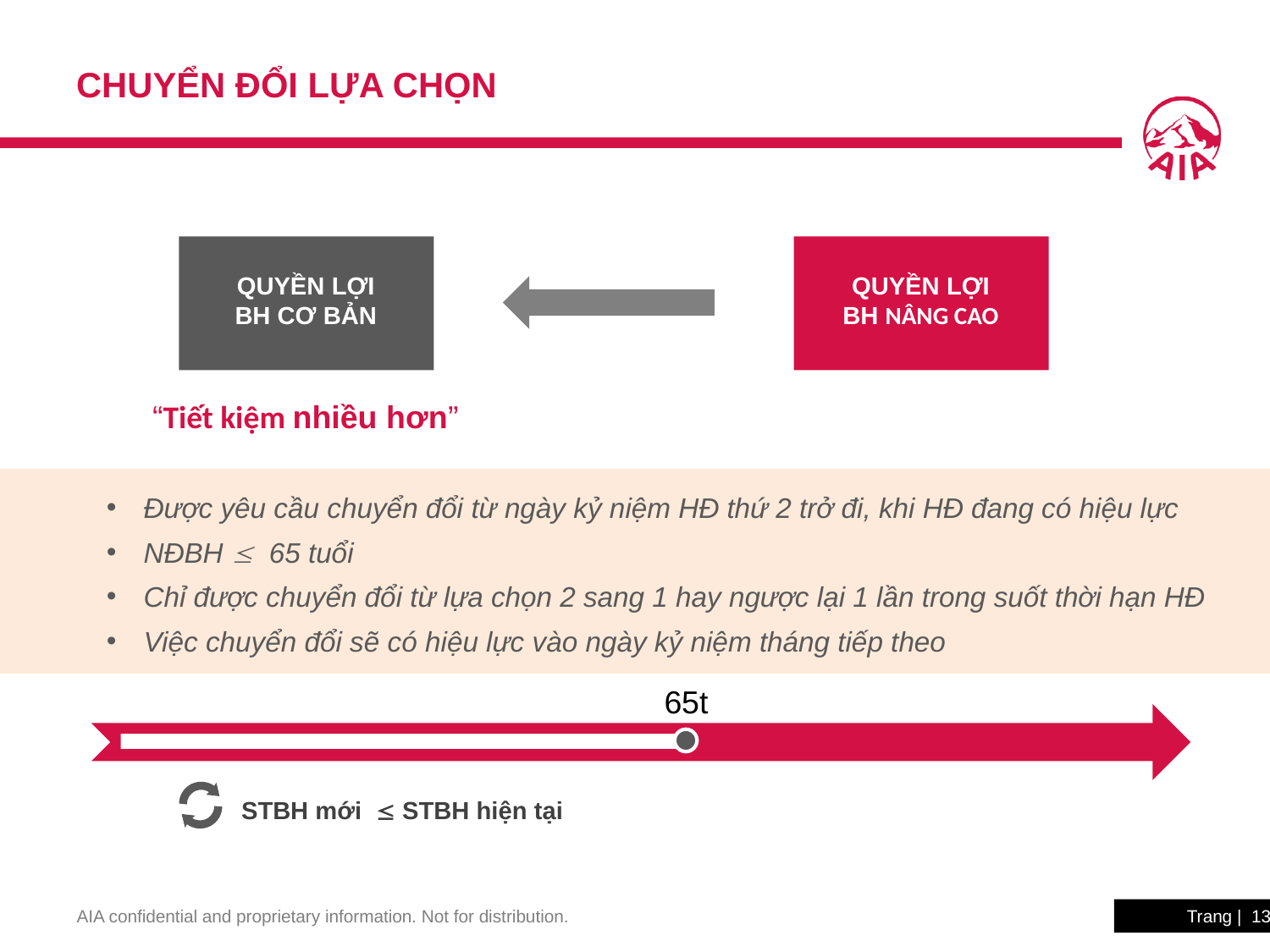

# Chuyển đổi Lựa chọn

Quyền lợi
BH nâng cao
Quyền lợi
BH cơ bản

“Tiết kiệm nhiều hơn”

Được yêu cầu chuyển đổi từ ngày kỷ niệm HĐ thứ 2 trở đi, khi HĐ đang có hiệu lực
NĐBH ≤  65 tuổi
Chỉ được chuyển đổi từ lựa chọn 2 sang 1 hay ngược lại 1 lần trong suốt thời hạn HĐ
Việc chuyển đổi sẽ có hiệu lực vào ngày kỷ niệm tháng tiếp theo
65t

STBH mới  ≤ STBH hiện tại